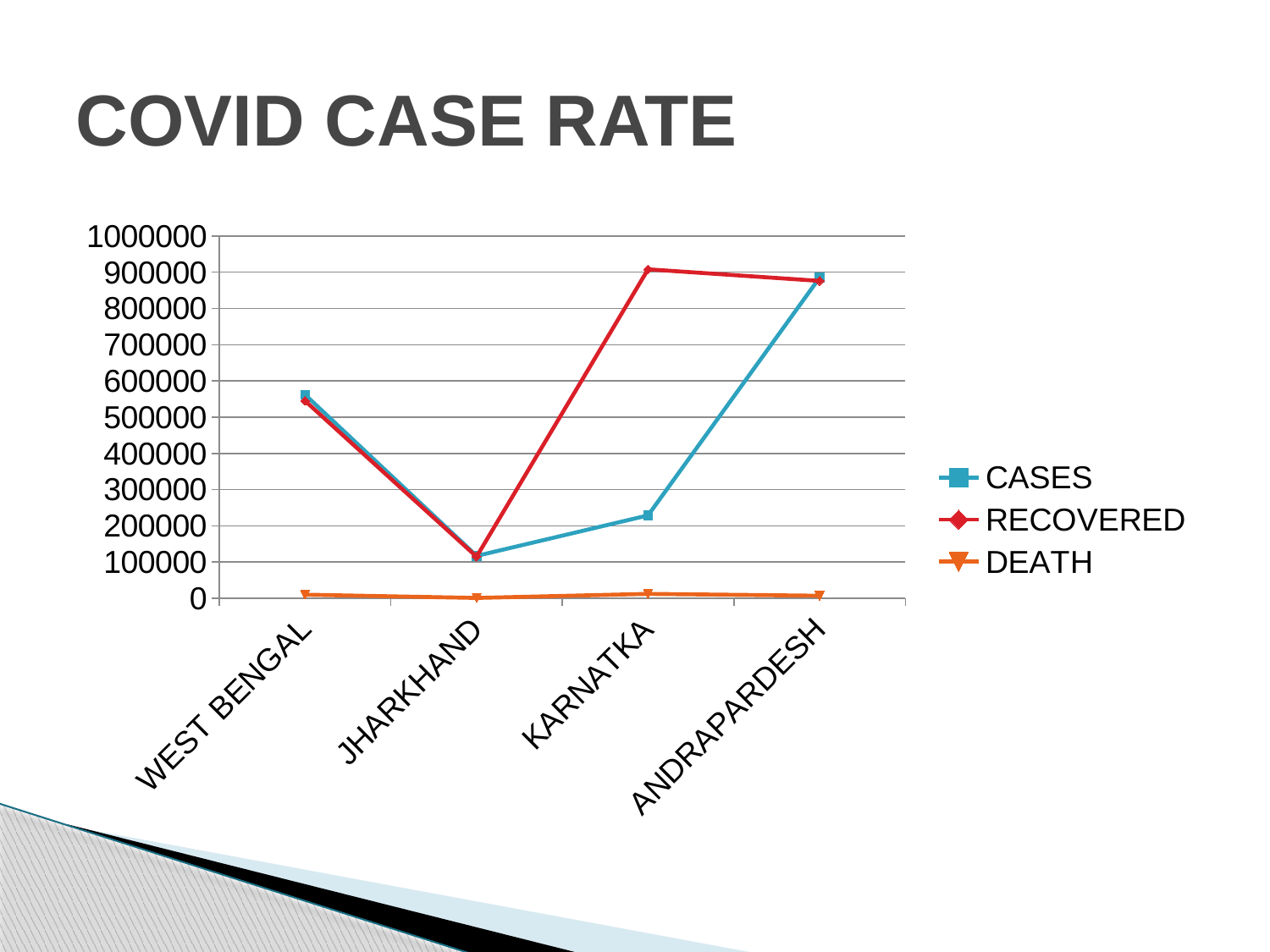

# COVID CASE RATE

### Chart

| Category | CASES | RECOVERED | DEATH |
|---|---|---|---|
| WEST BENGAL | 562000.0 | 545000.0 | 9975.0 |
| JHARKHAND | 117000.0 | 115000.0 | 1048.0 |
| KARNATKA | 229000.0 | 908000.0 | 12149.0 |
| ANDRAPARDESH | 885000.0 | 876000.0 | 7133.0 |